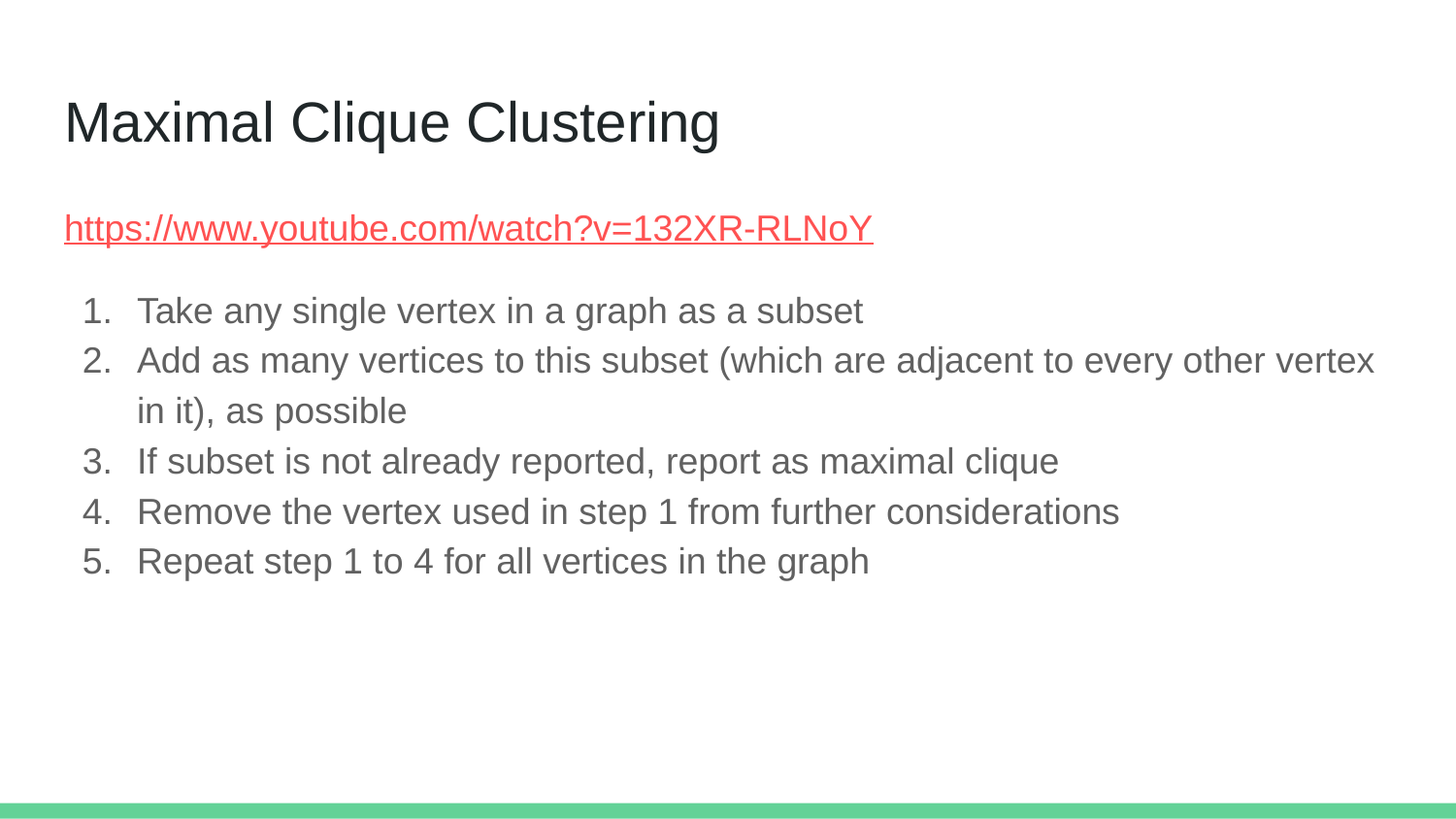

# Maximal Clique Clustering
https://www.youtube.com/watch?v=132XR-RLNoY
Take any single vertex in a graph as a subset
Add as many vertices to this subset (which are adjacent to every other vertex in it), as possible
If subset is not already reported, report as maximal clique
Remove the vertex used in step 1 from further considerations
Repeat step 1 to 4 for all vertices in the graph